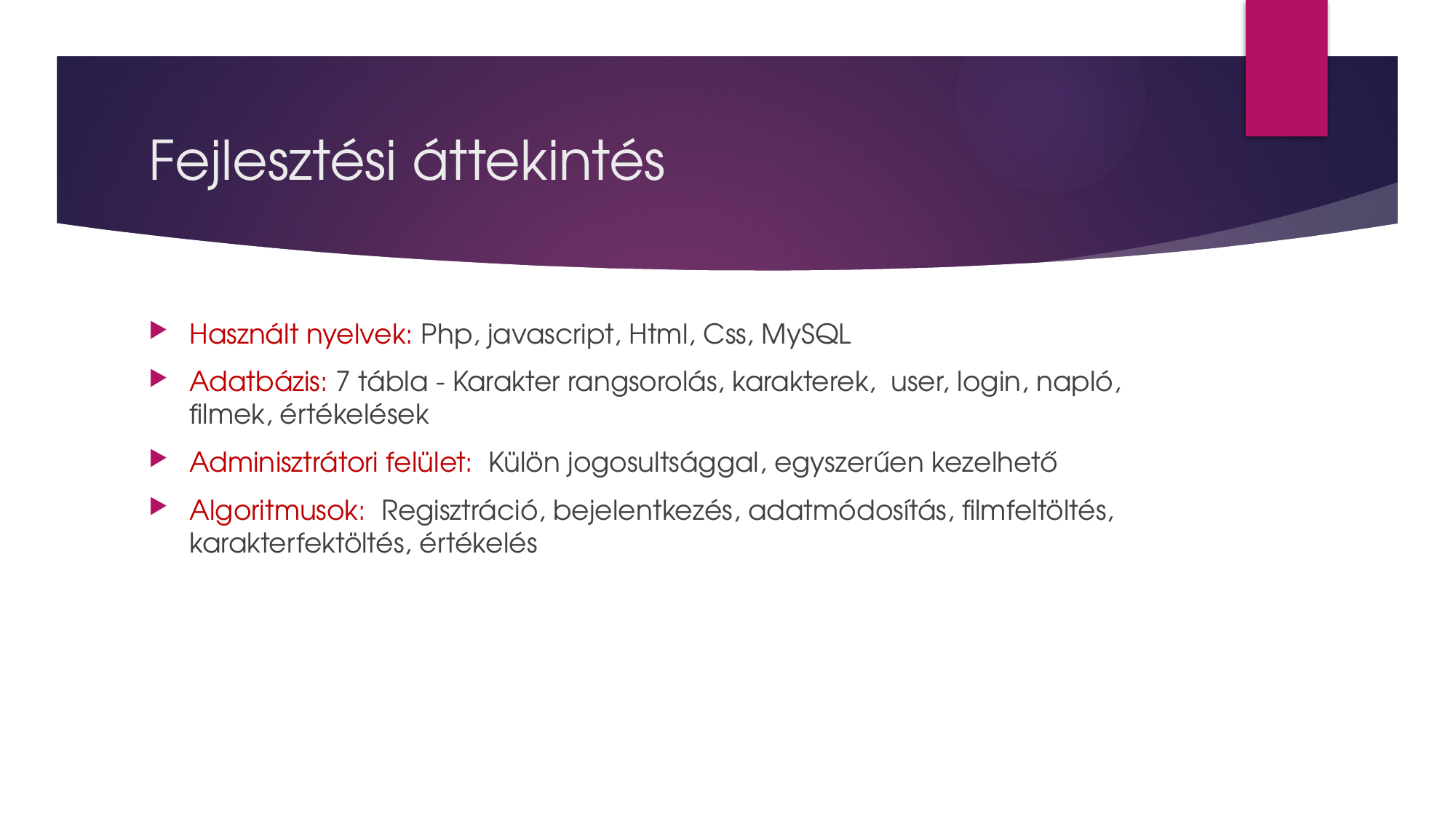

# Fejlesztési áttekintés
Használt nyelvek: Php, javascript, Html, Css, MySQL
Adatbázis: 7 tábla - Karakter rangsorolás, karakterek,  user, login, napló, filmek, értékelések
Adminisztrátori felület:  Külön jogosultsággal, egyszerűen kezelhető
Algoritmusok:  Regisztráció, bejelentkezés, adatmódosítás, filmfeltöltés, karakterfektöltés, értékelés